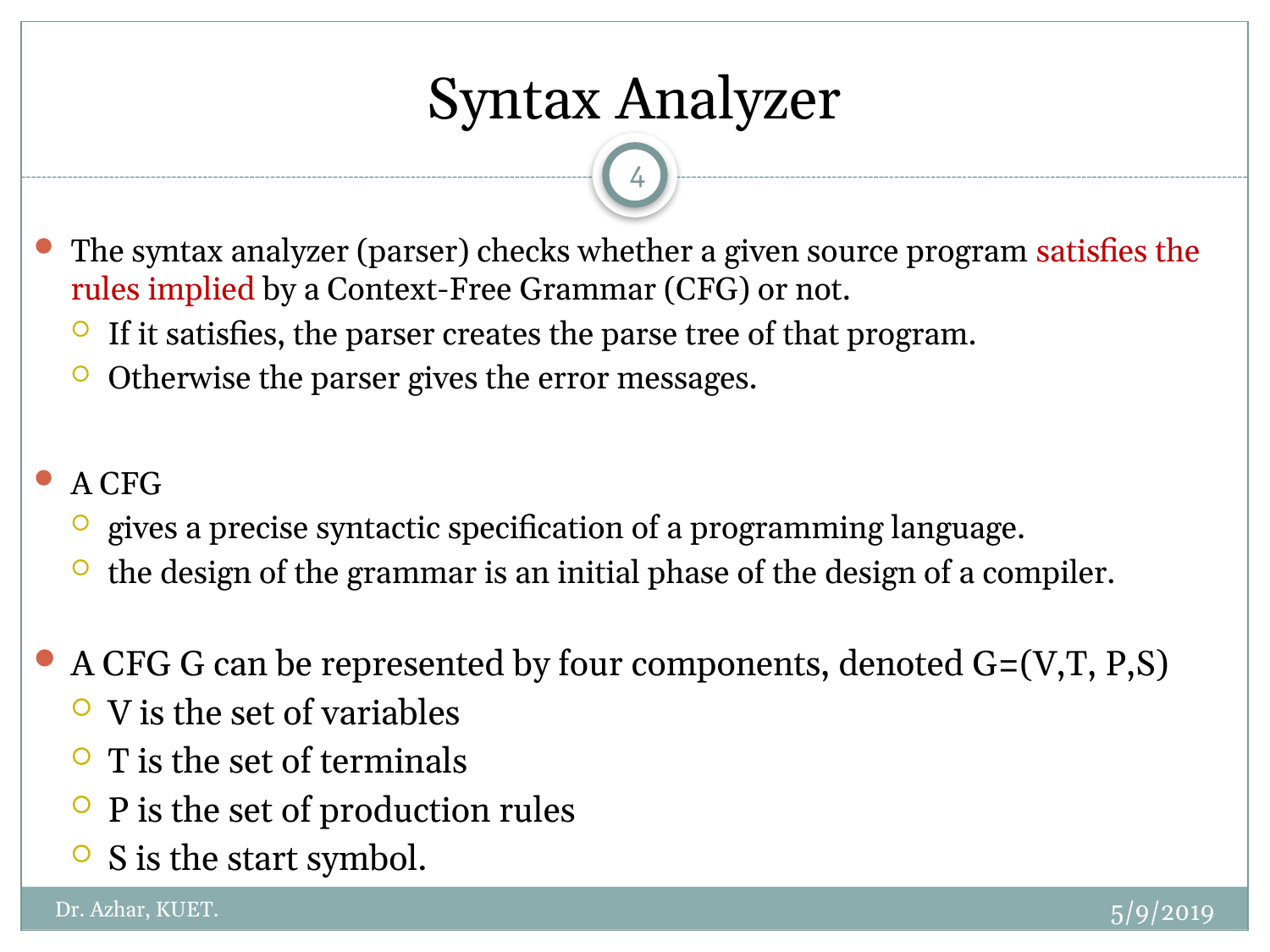

# Syntax Analyzer
4

The syntax analyzer (parser) checks whether a given source program satisfies the rules implied by a Context-Free Grammar (CFG) or not.
If it satisfies, the parser creates the parse tree of that program.
Otherwise the parser gives the error messages.

A CFG
gives a precise syntactic specification of a programming language.
the design of the grammar is an initial phase of the design of a compiler.

A CFG G can be represented by four components, denoted G=(V,T, P,S)
V is the set of variables
T is the set of terminals
P is the set of production rules
S is the start symbol.

5/9/2019
Dr. Azhar, KUET.